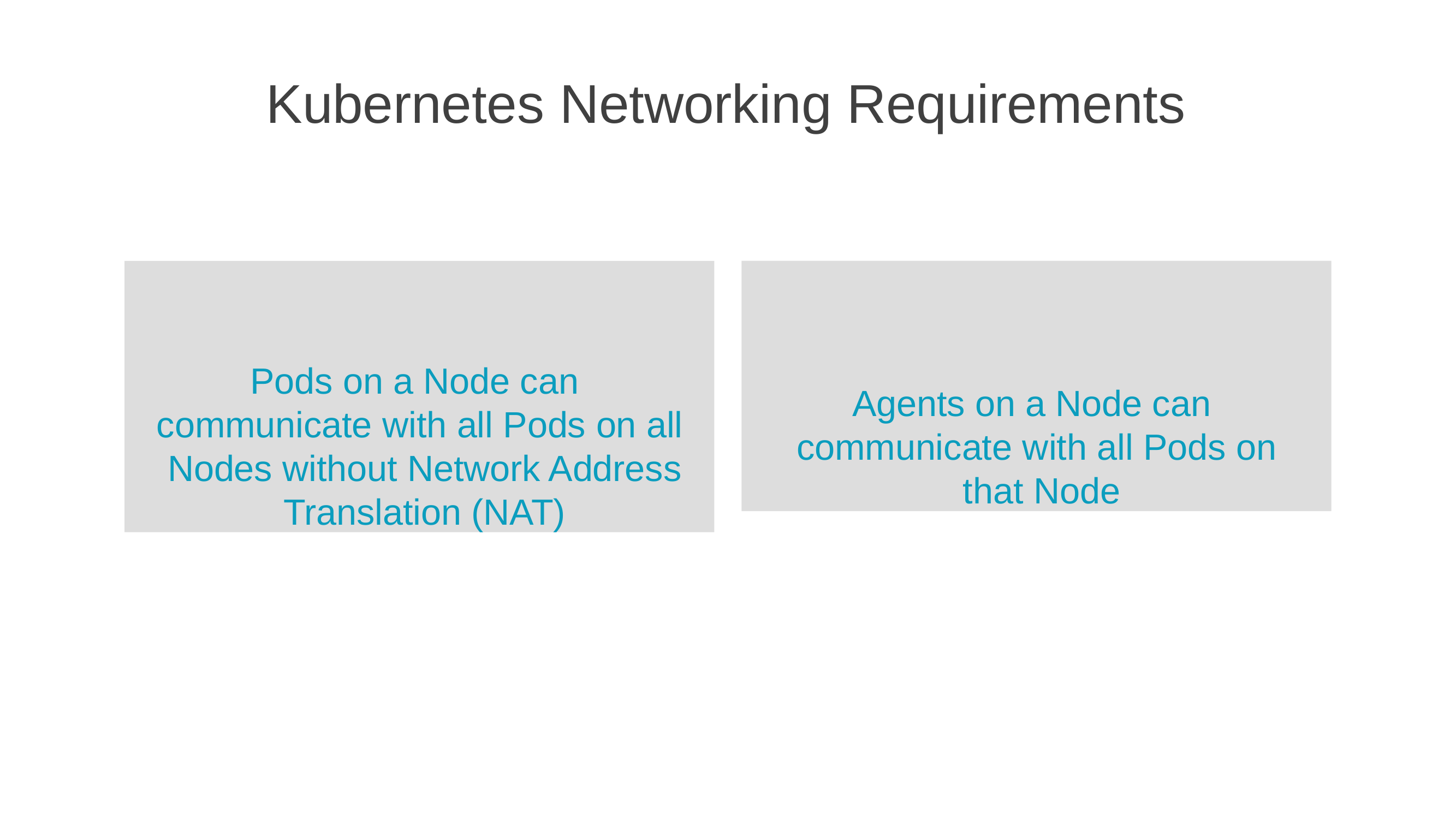

# Kubernetes Networking Requirements

Pods on a Node can  communicate with all Pods on all  Nodes without Network Address  Translation (NAT)

Agents on a Node can  communicate with all Pods on  that Node
29